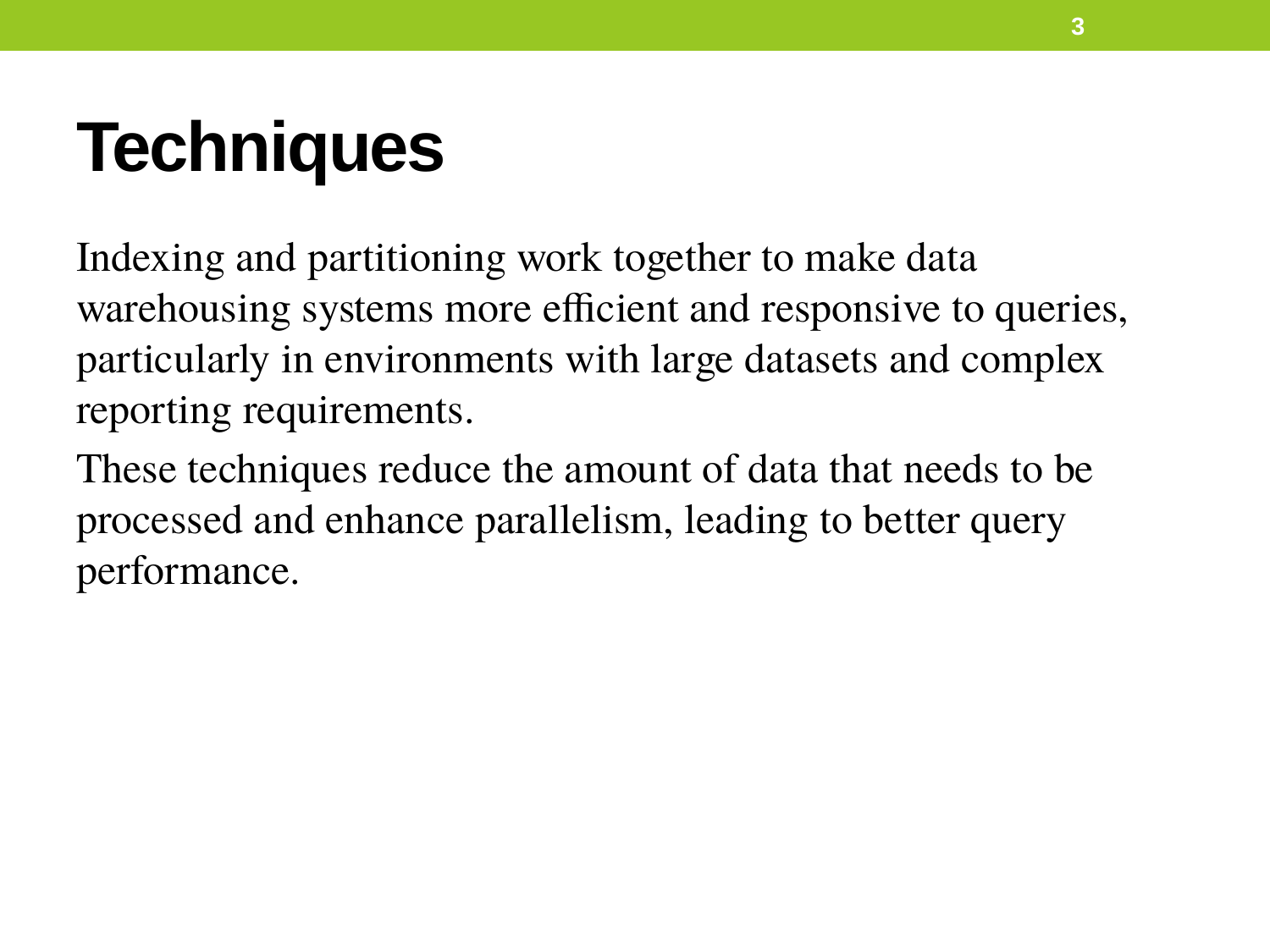

3
# Techniques
Indexing and partitioning work together to make data warehousing systems more efficient and responsive to queries, particularly in environments with large datasets and complex reporting requirements.
These techniques reduce the amount of data that needs to be processed and enhance parallelism, leading to better query performance.